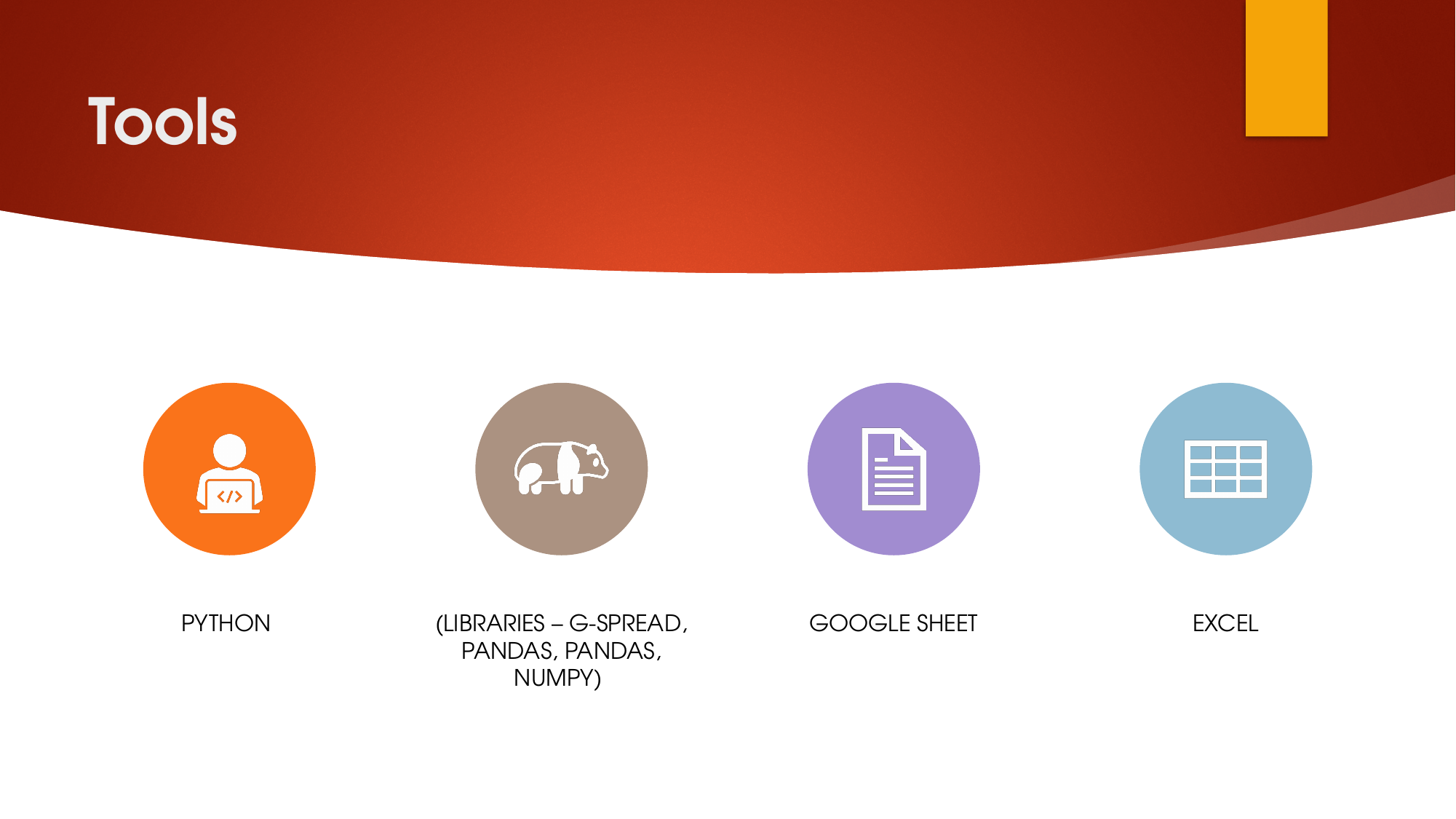

# Tools

Python
(Libraries – G-spread, Pandas, Pandas, Numpy)
Google Sheet
Excel